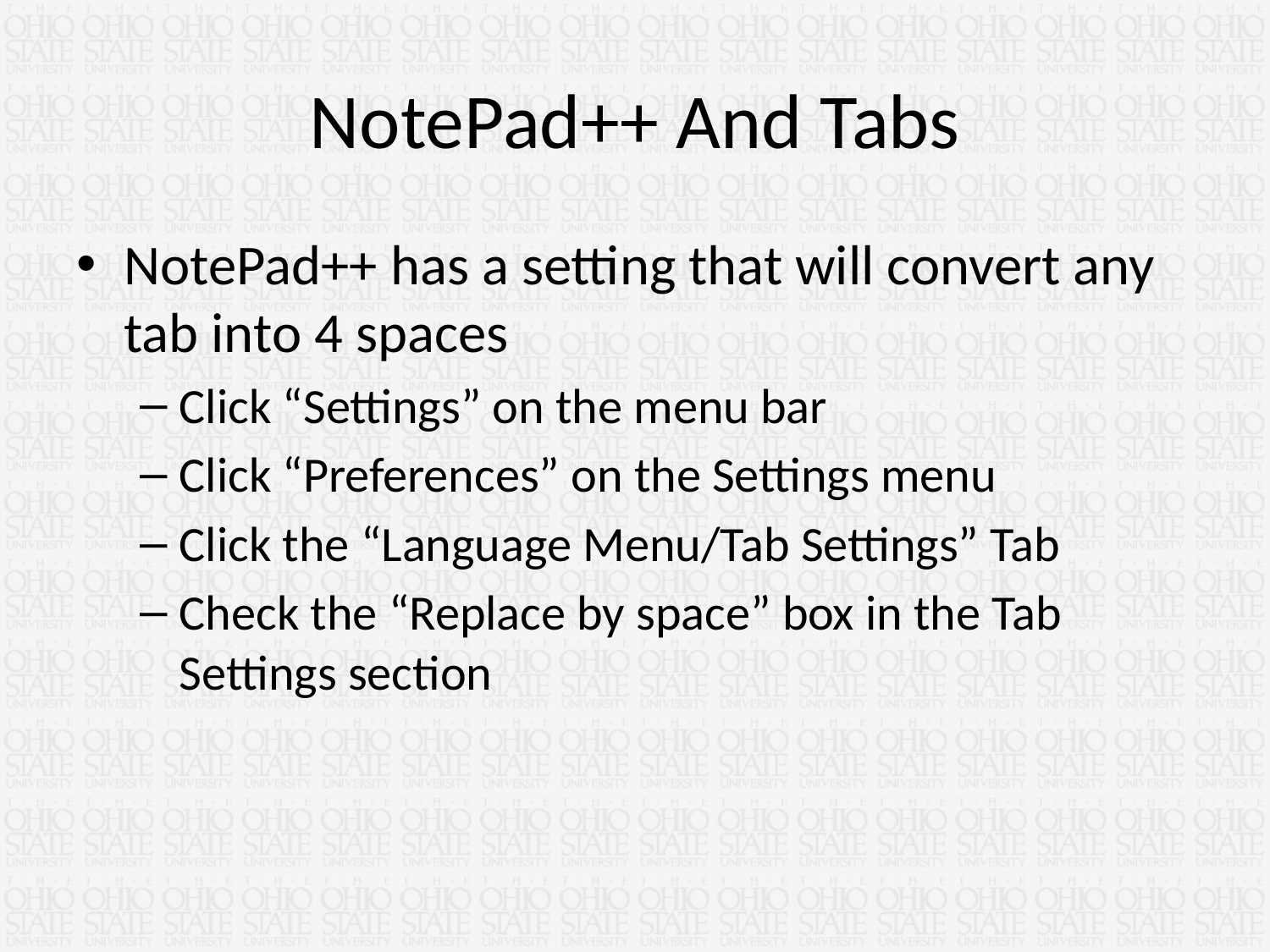

# NotePad++ And Tabs
NotePad++ has a setting that will convert any tab into 4 spaces
Click “Settings” on the menu bar
Click “Preferences” on the Settings menu
Click the “Language Menu/Tab Settings” Tab
Check the “Replace by space” box in the Tab Settings section